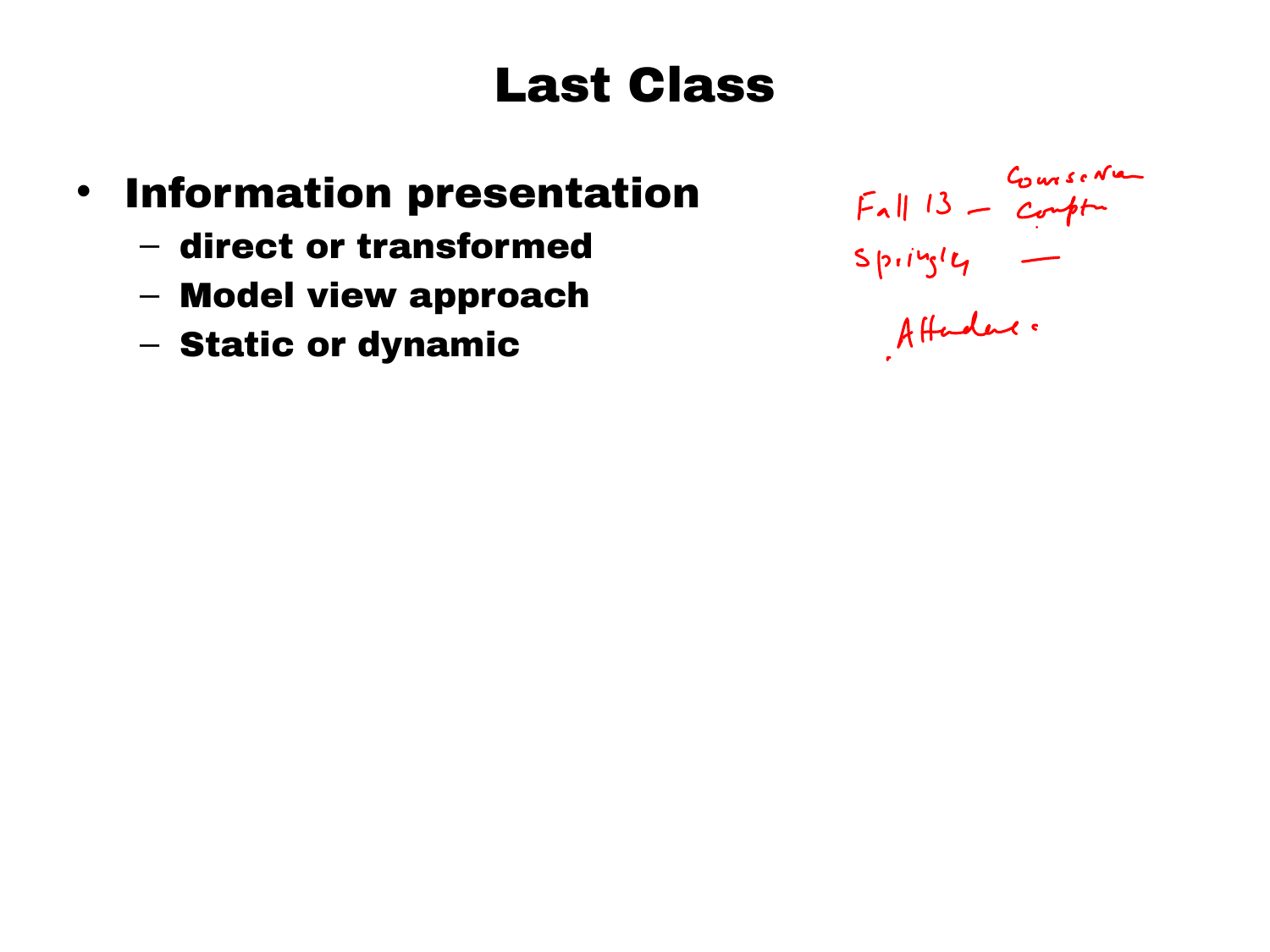

# Last Class
Information presentation
direct or transformed
Model view approach
Static or dynamic